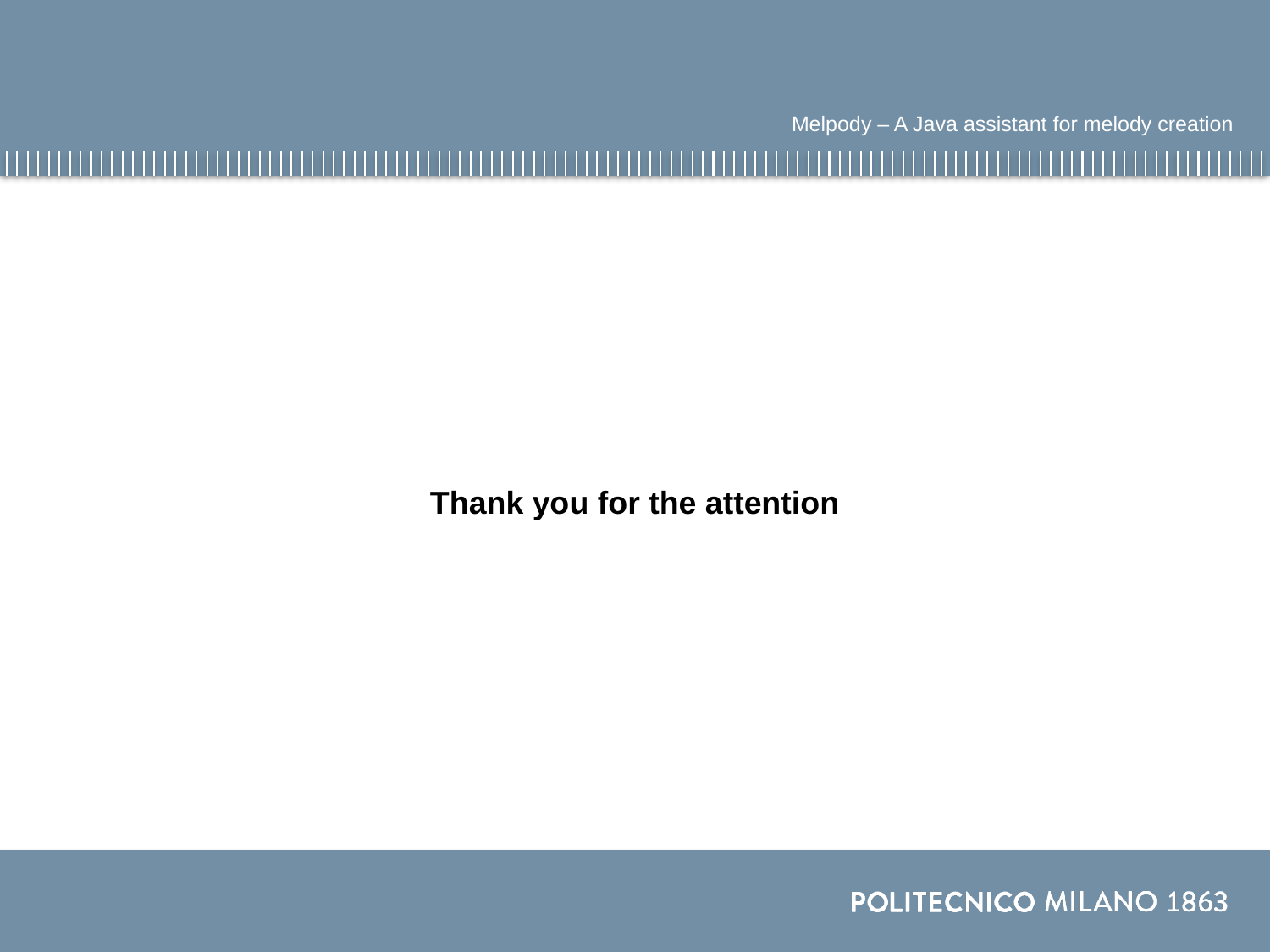

Melpody – A Java assistant for melody creation
Thank you for the attention